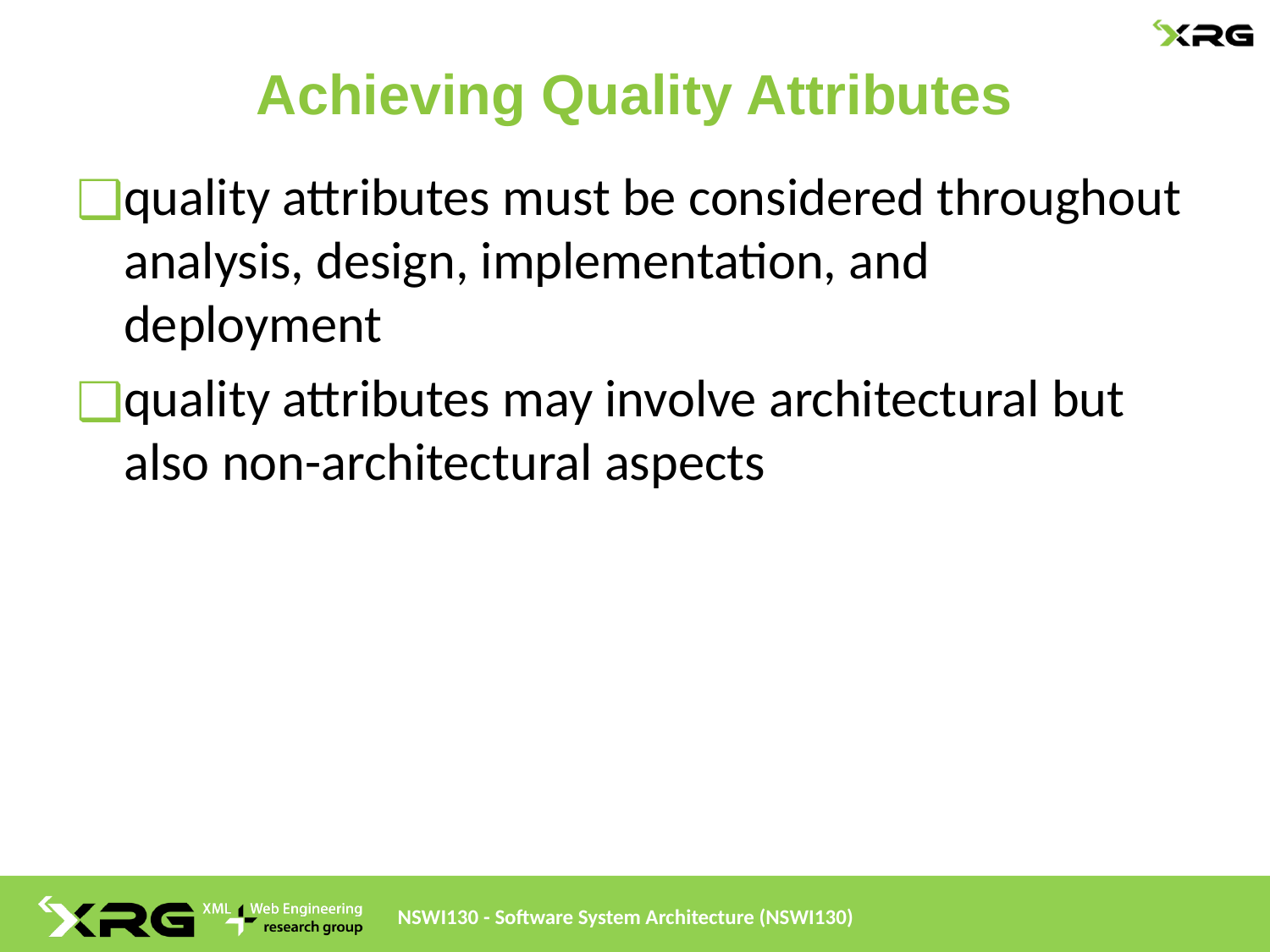

# Achieving Quality Attributes
quality attributes must be considered throughout analysis, design, implementation, and deployment
quality attributes may involve architectural but also non-architectural aspects
NSWI130 - Software System Architecture (NSWI130)